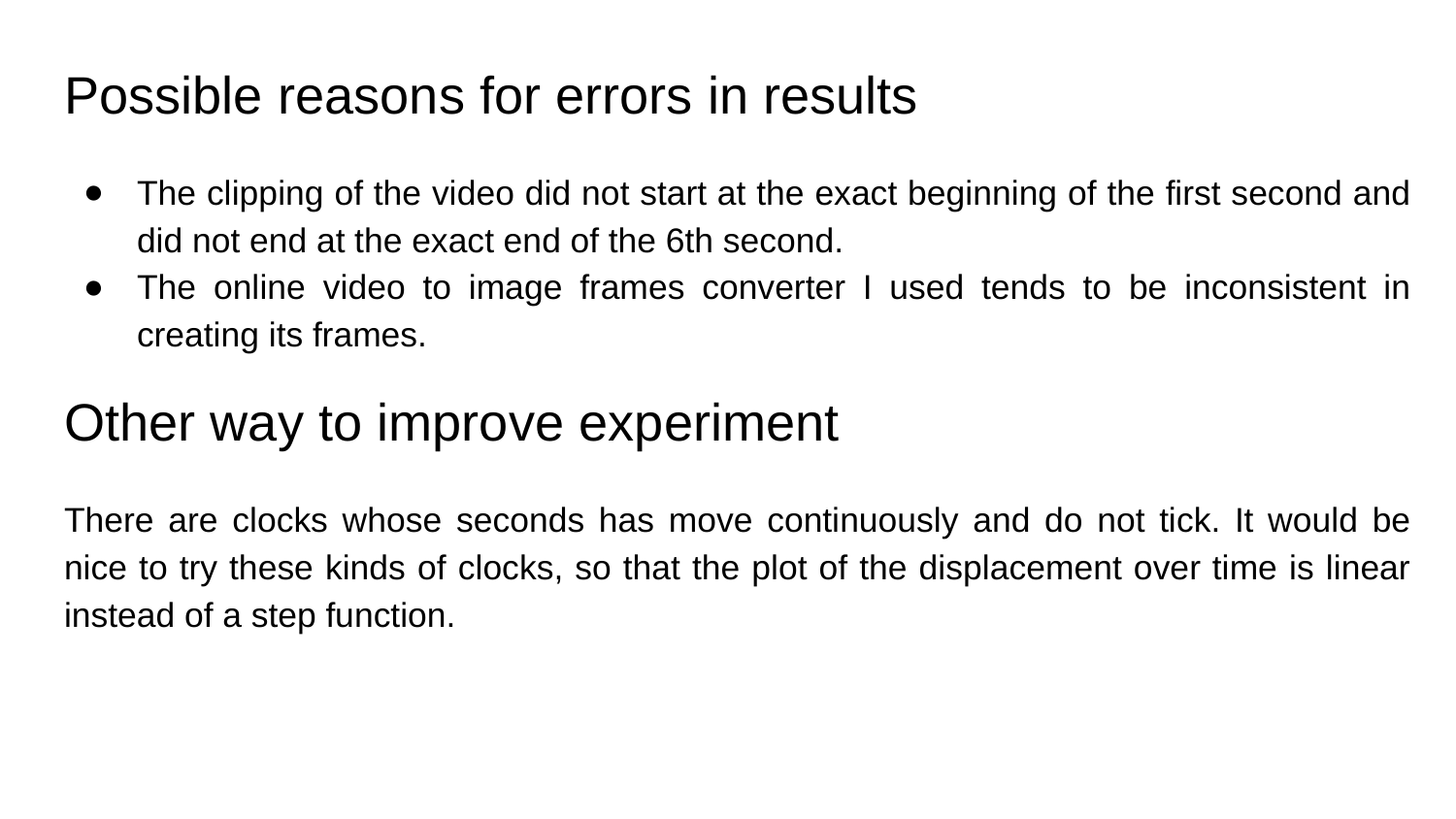

# Possible reasons for errors in results
The clipping of the video did not start at the exact beginning of the first second and did not end at the exact end of the 6th second.
The online video to image frames converter I used tends to be inconsistent in creating its frames.
Other way to improve experiment
There are clocks whose seconds has move continuously and do not tick. It would be nice to try these kinds of clocks, so that the plot of the displacement over time is linear instead of a step function.